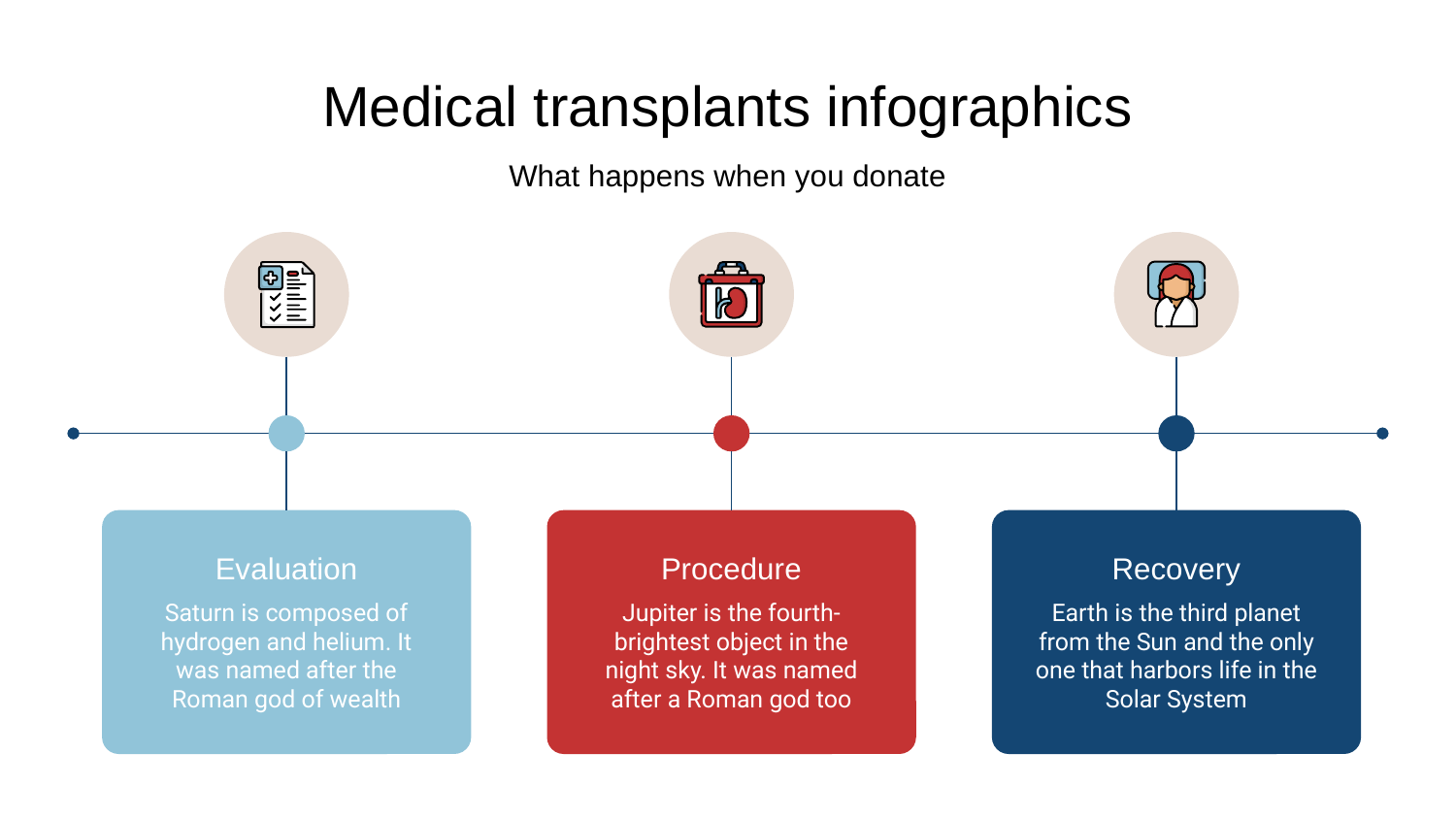

# Medical transplants infographics
What happens when you donate

Evaluation
Saturn is composed of hydrogen and helium. It was named after the Roman god of wealth
Procedure
Jupiter is the fourth-brightest object in the night sky. It was named after a Roman god too
Recovery
Earth is the third planet from the Sun and the only one that harbors life in the Solar System